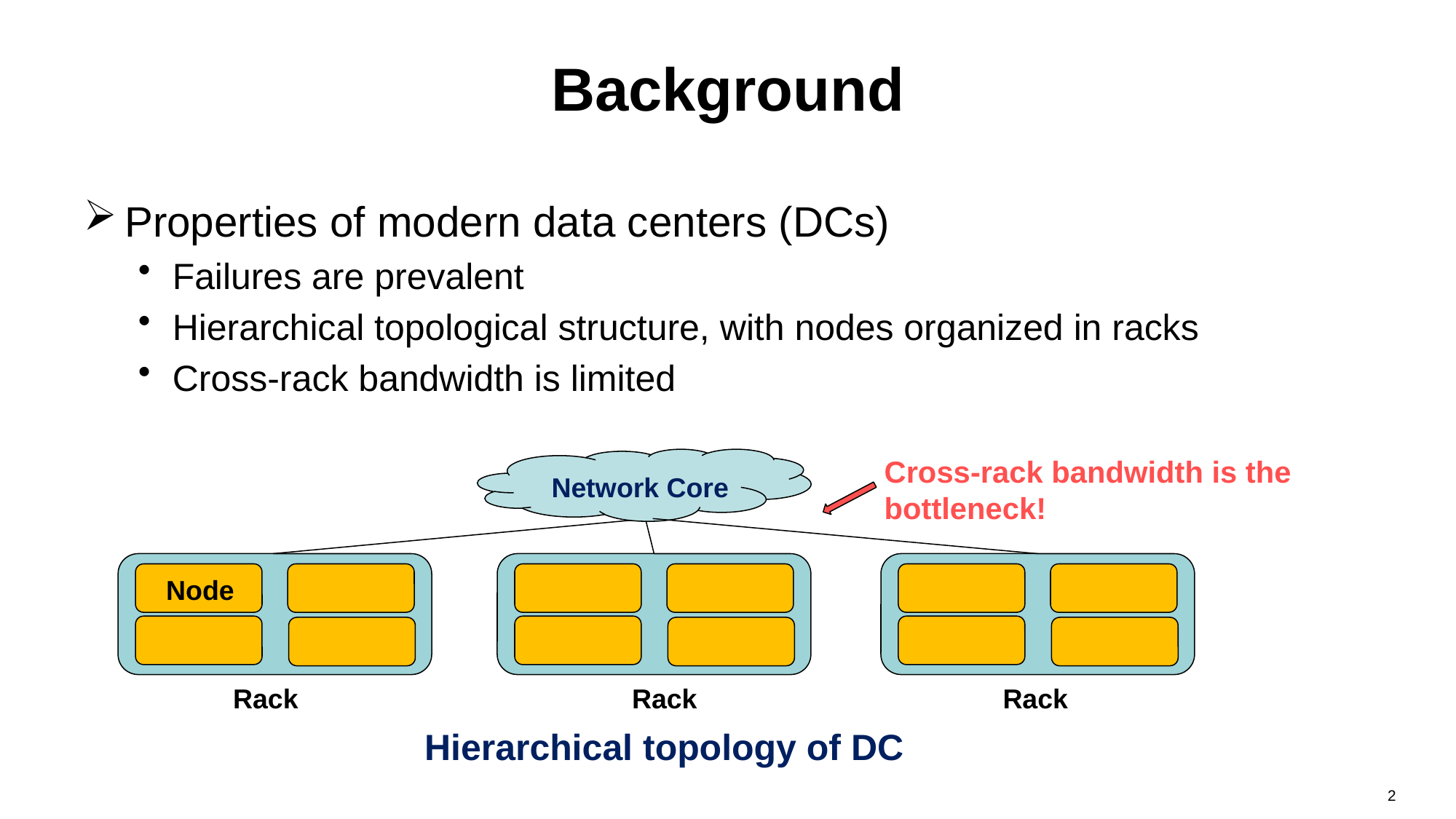

# Background
Properties of modern data centers (DCs)
Failures are prevalent
Hierarchical topological structure, with nodes organized in racks
Cross-rack bandwidth is limited
Cross-rack bandwidth is the bottleneck!

Network Core

Node
Rack
Rack
Rack
Hierarchical topology of DC
2